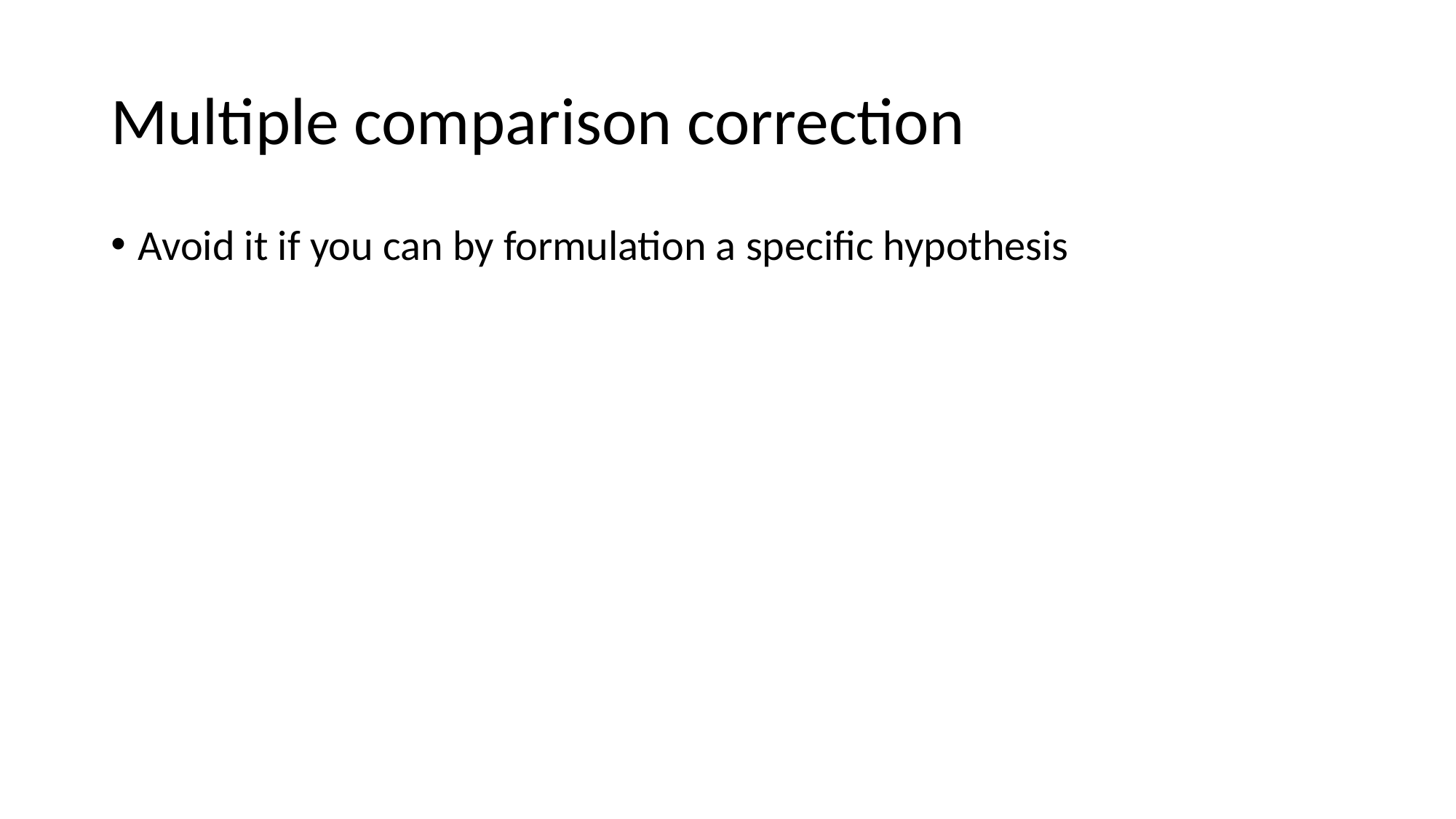

# Multiple comparison correction
Avoid it if you can by formulation a specific hypothesis